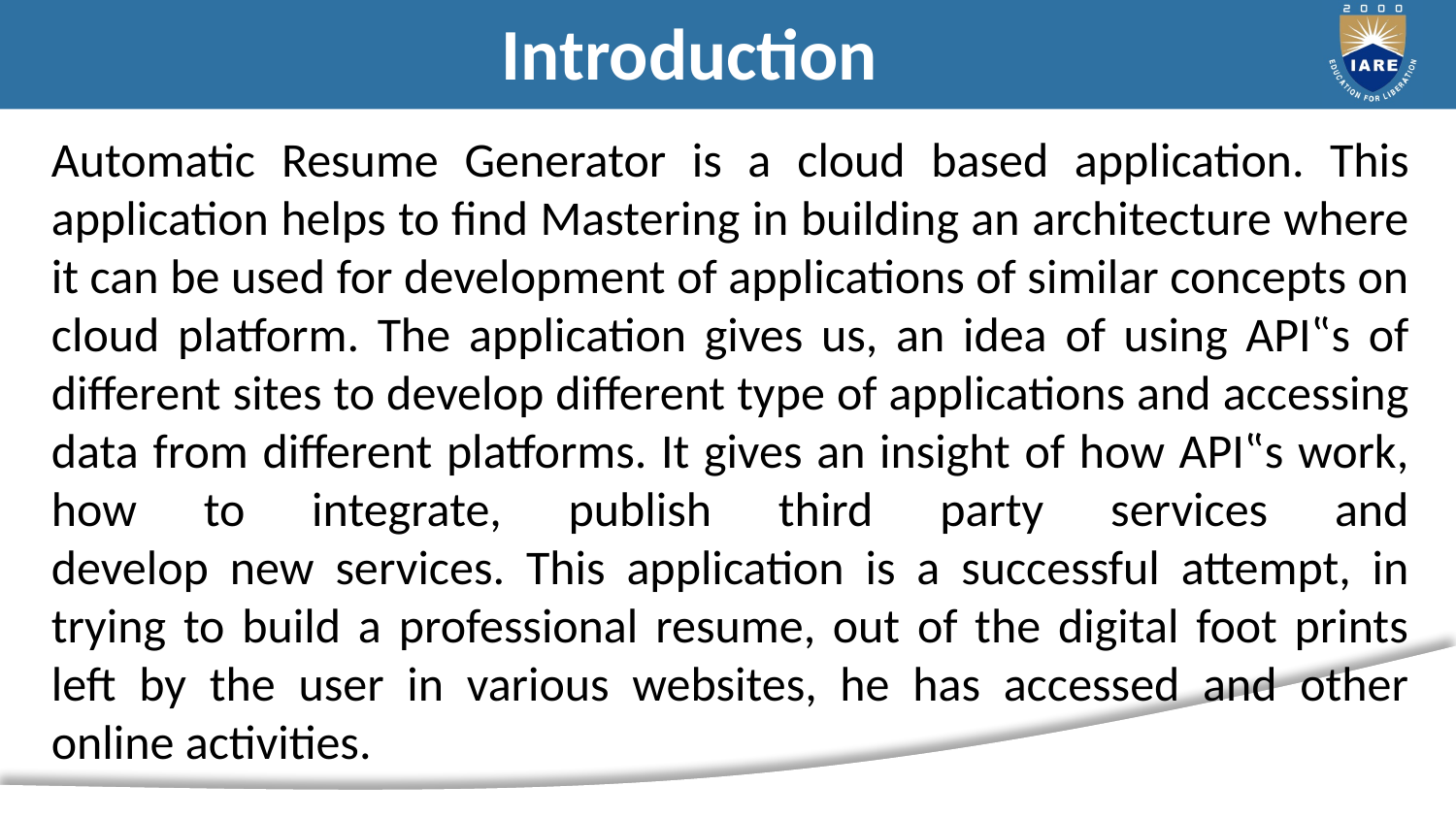

Introduction
# Automatic Resume Generator is a cloud based application. This application helps to find Mastering in building an architecture where it can be used for development of applications of similar concepts on cloud platform. The application gives us, an idea of using API‟s of different sites to develop different type of applications and accessing data from different platforms. It gives an insight of how API‟s work, how to integrate, publish third party services and develop new services. This application is a successful attempt, in trying to build a professional resume, out of the digital foot prints left by the user in various websites, he has accessed and other online activities.